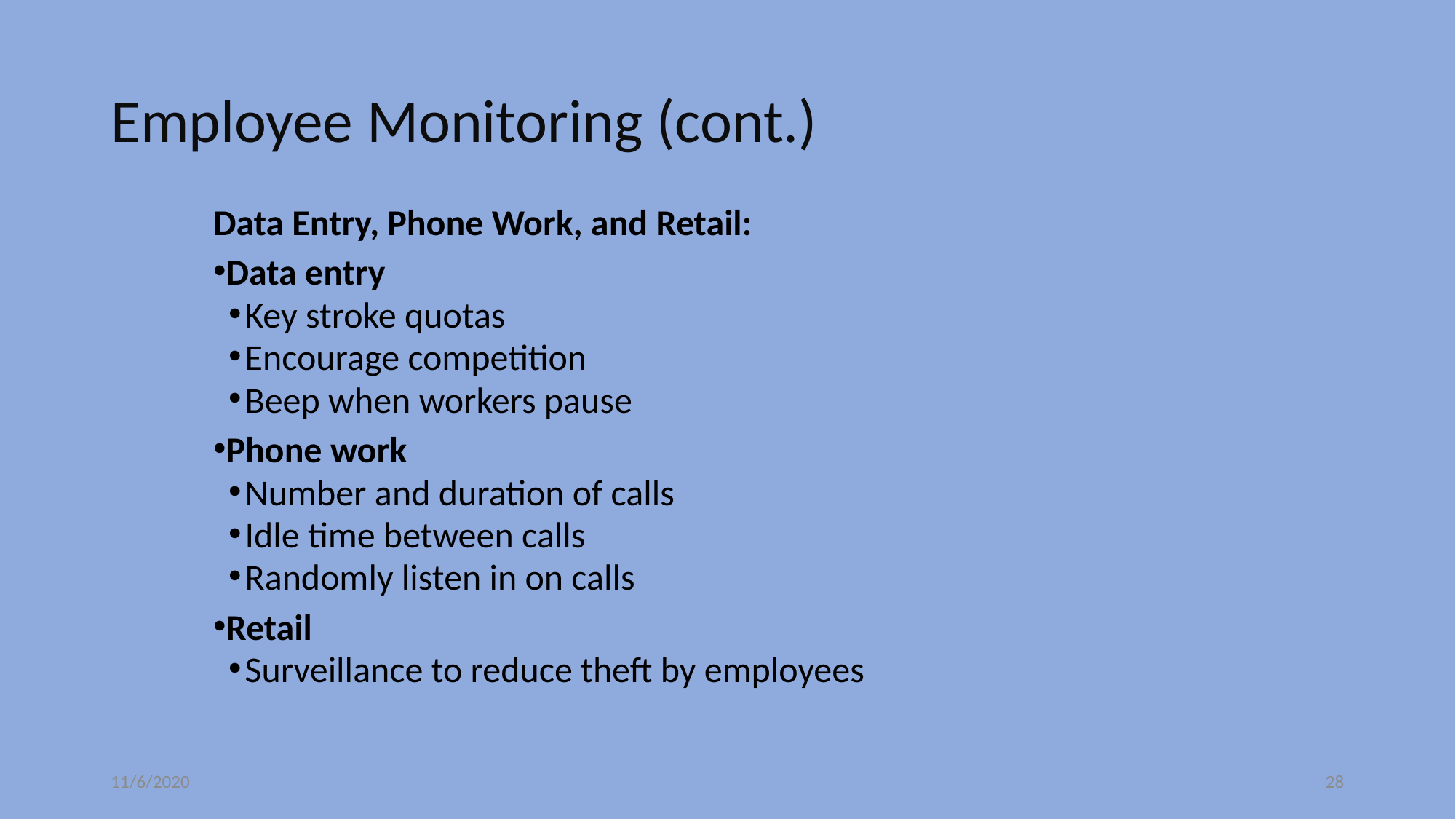

# Employee Monitoring (cont.)
Data Entry, Phone Work, and Retail:
Data entry
Key stroke quotas
Encourage competition
Beep when workers pause
Phone work
Number and duration of calls
Idle time between calls
Randomly listen in on calls
Retail
Surveillance to reduce theft by employees
11/6/2020
28